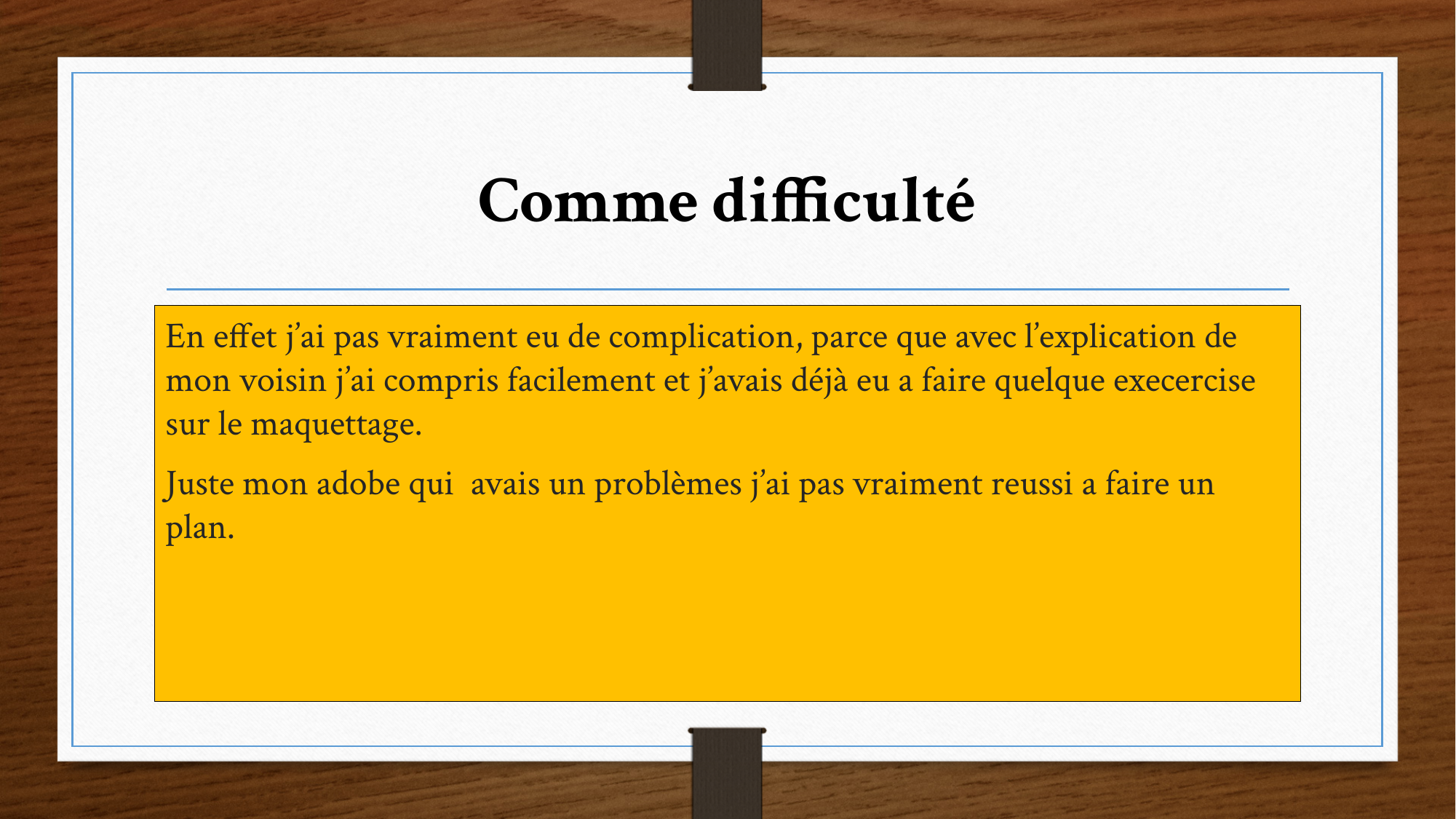

# Comme difficulté
En effet j’ai pas vraiment eu de complication, parce que avec l’explication de mon voisin j’ai compris facilement et j’avais déjà eu a faire quelque execercise sur le maquettage.
Juste mon adobe qui  avais un problèmes j’ai pas vraiment reussi a faire un plan.